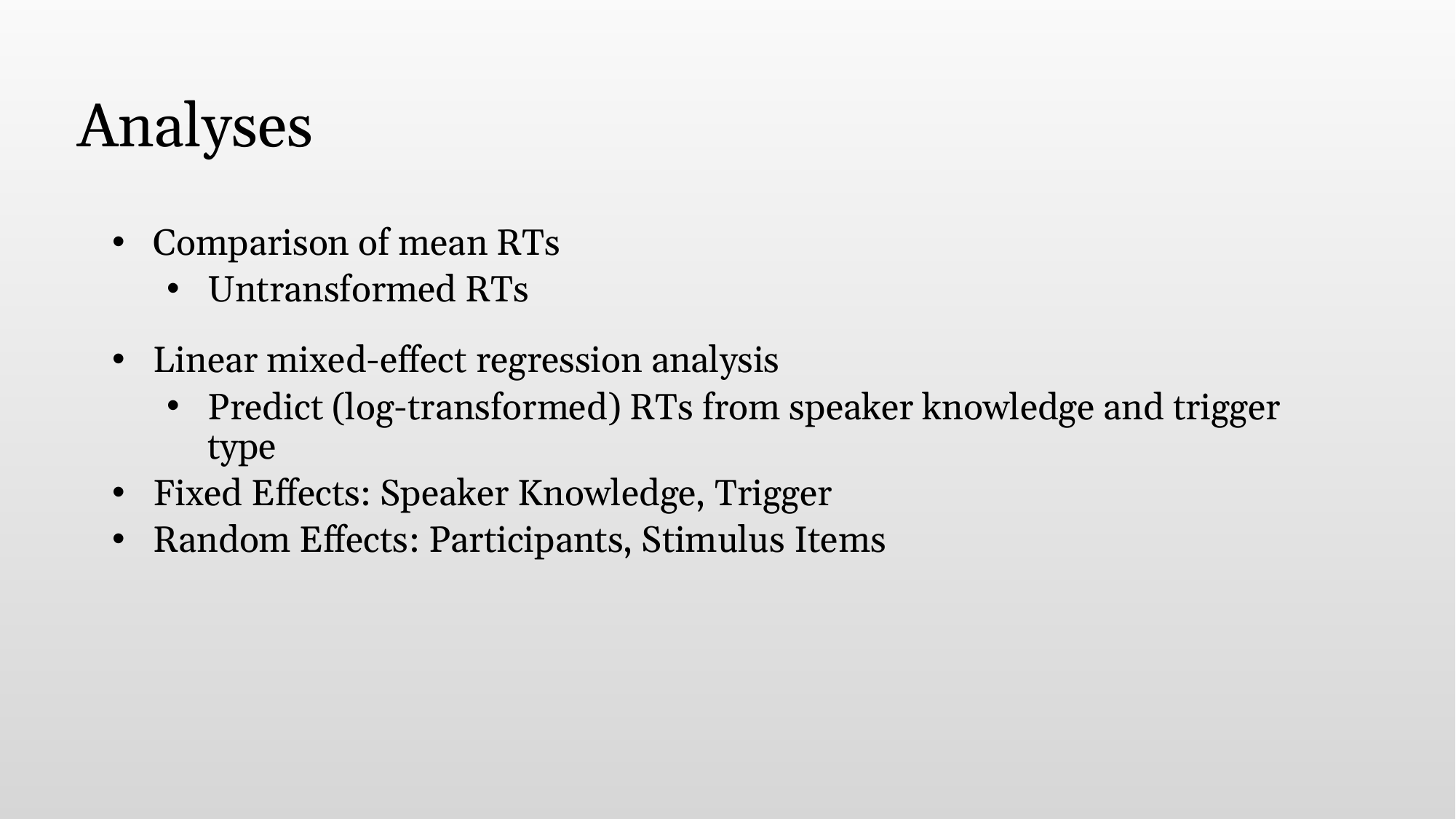

# Analyses
Comparison of mean RTs
Untransformed RTs

Linear mixed-effect regression analysis
Predict (log-transformed) RTs from speaker knowledge and trigger type
Fixed Effects: Speaker Knowledge, Trigger
Random Effects: Participants, Stimulus Items